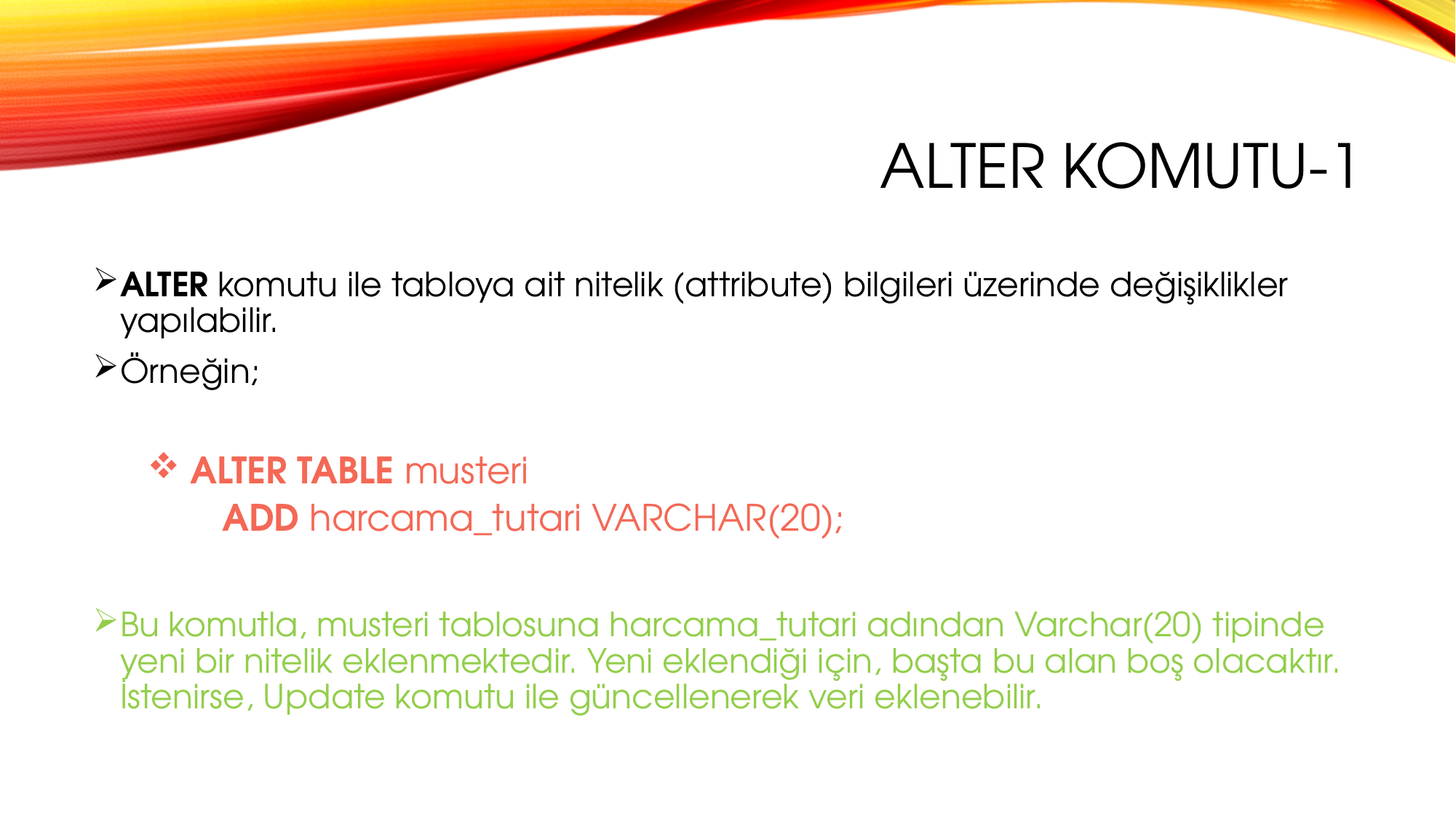

# ALTER KOMUtu-1
ALTER komutu ile tabloya ait nitelik (attribute) bilgileri üzerinde değişiklikler yapılabilir.
Örneğin;

 ALTER TABLE musteri
  ADD harcama_tutari VARCHAR(20);

Bu komutla, musteri tablosuna harcama_tutari adından Varchar(20) tipinde yeni bir nitelik eklenmektedir. Yeni eklendiği için, başta bu alan boş olacaktır. İstenirse, Update komutu ile güncellenerek veri eklenebilir.